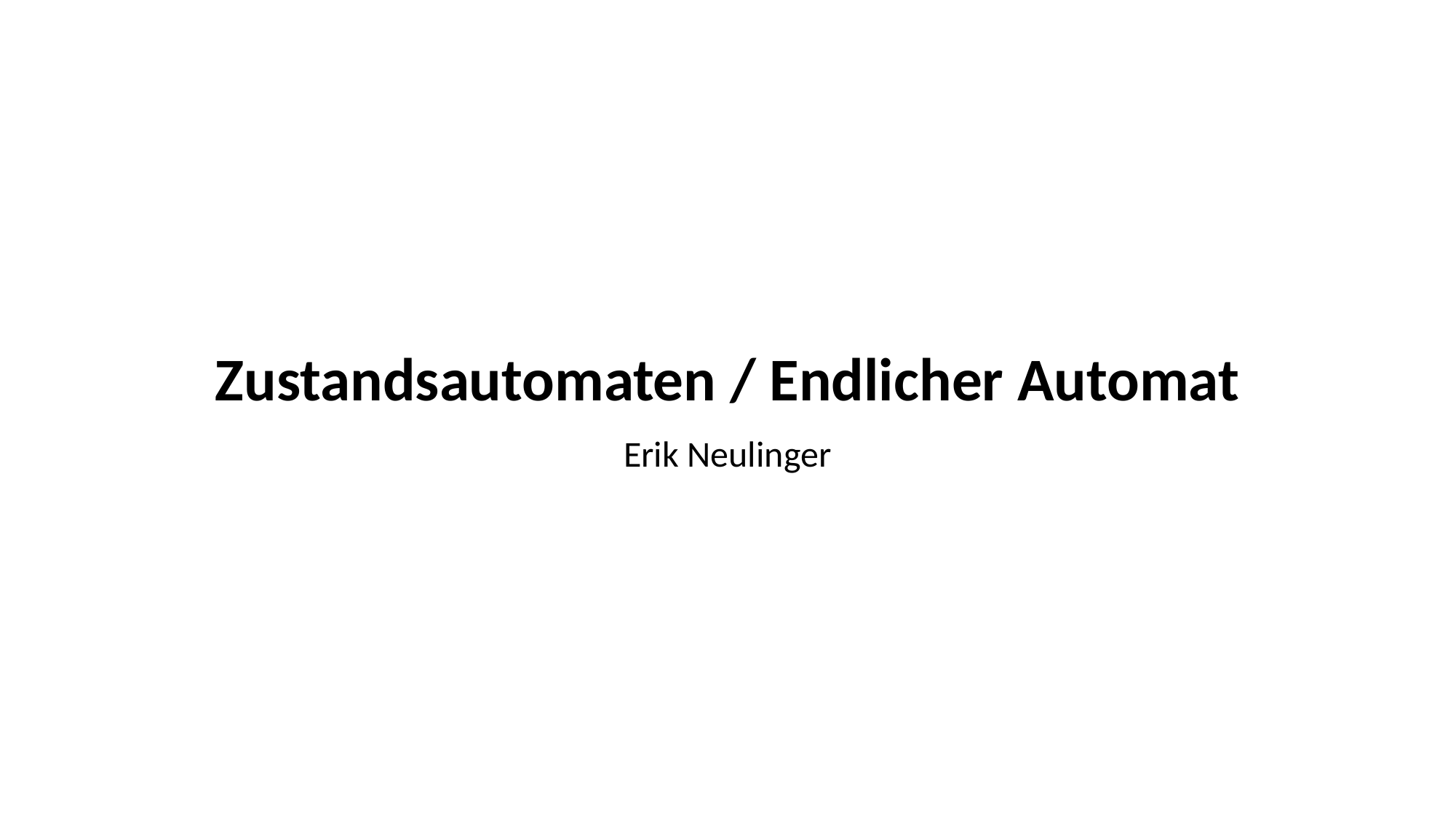

# Zustandsautomaten / Endlicher Automat
Erik Neulinger